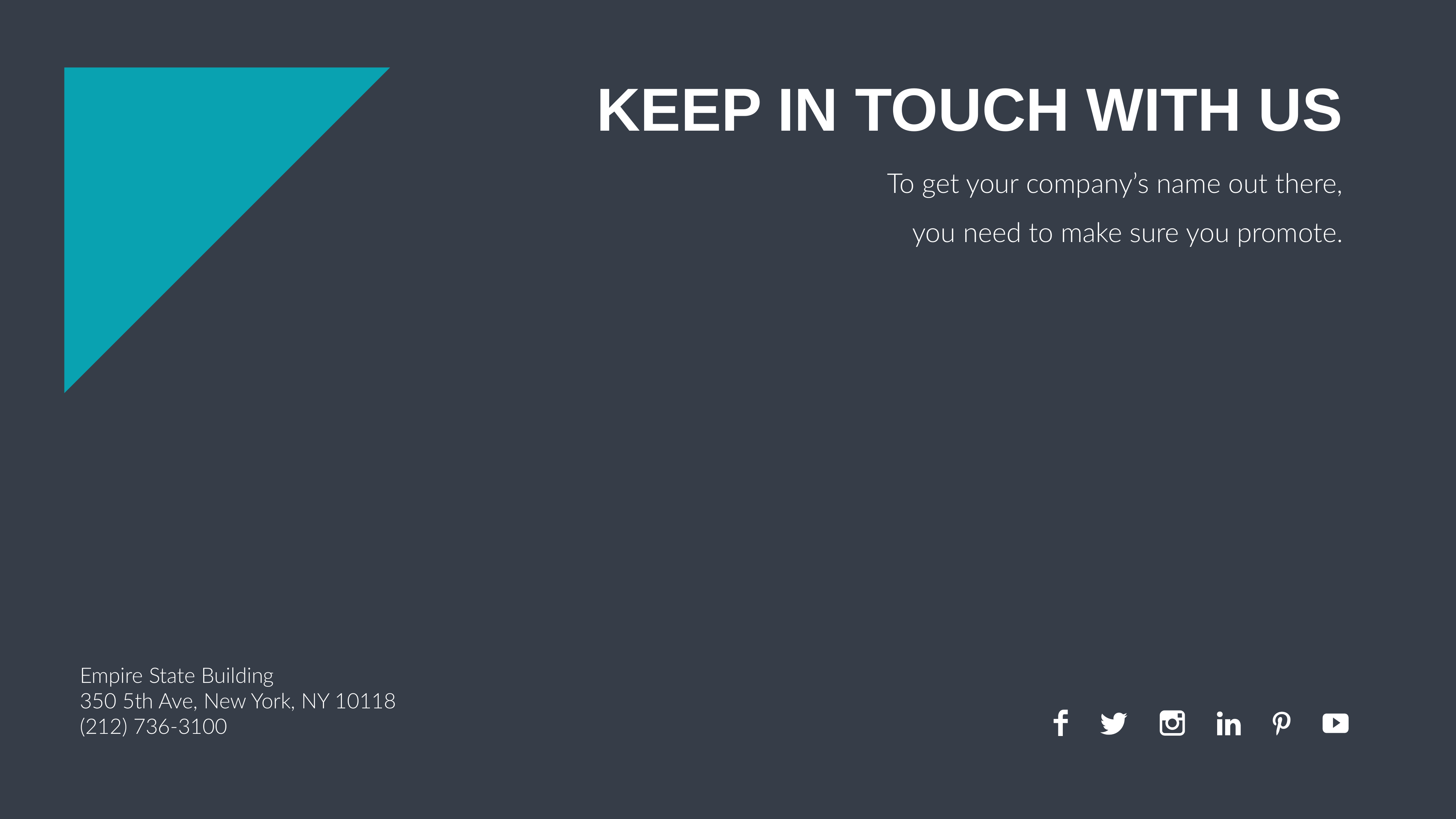

KEEP IN TOUCH WITH US
To get your company’s name out there, you need to make sure you promote.
Empire State Building
350 5th Ave, New York, NY 10118
(212) 736-3100